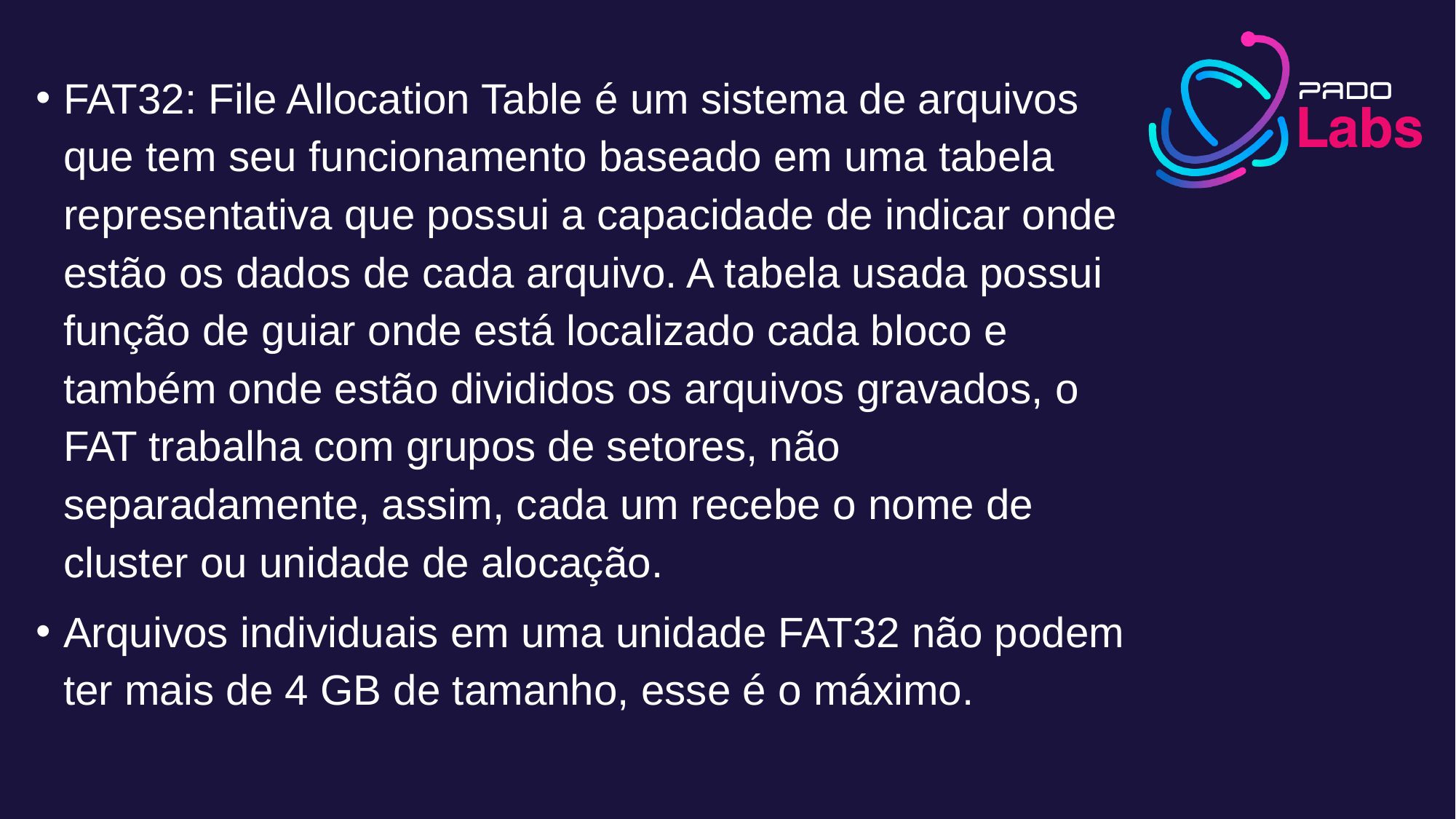

FAT32: File Allocation Table é um sistema de arquivos que tem seu funcionamento baseado em uma tabela representativa que possui a capacidade de indicar onde estão os dados de cada arquivo. A tabela usada possui função de guiar onde está localizado cada bloco e também onde estão divididos os arquivos gravados, o FAT trabalha com grupos de setores, não separadamente, assim, cada um recebe o nome de cluster ou unidade de alocação.
Arquivos individuais em uma unidade FAT32 não podem ter mais de 4 GB de tamanho, esse é o máximo.